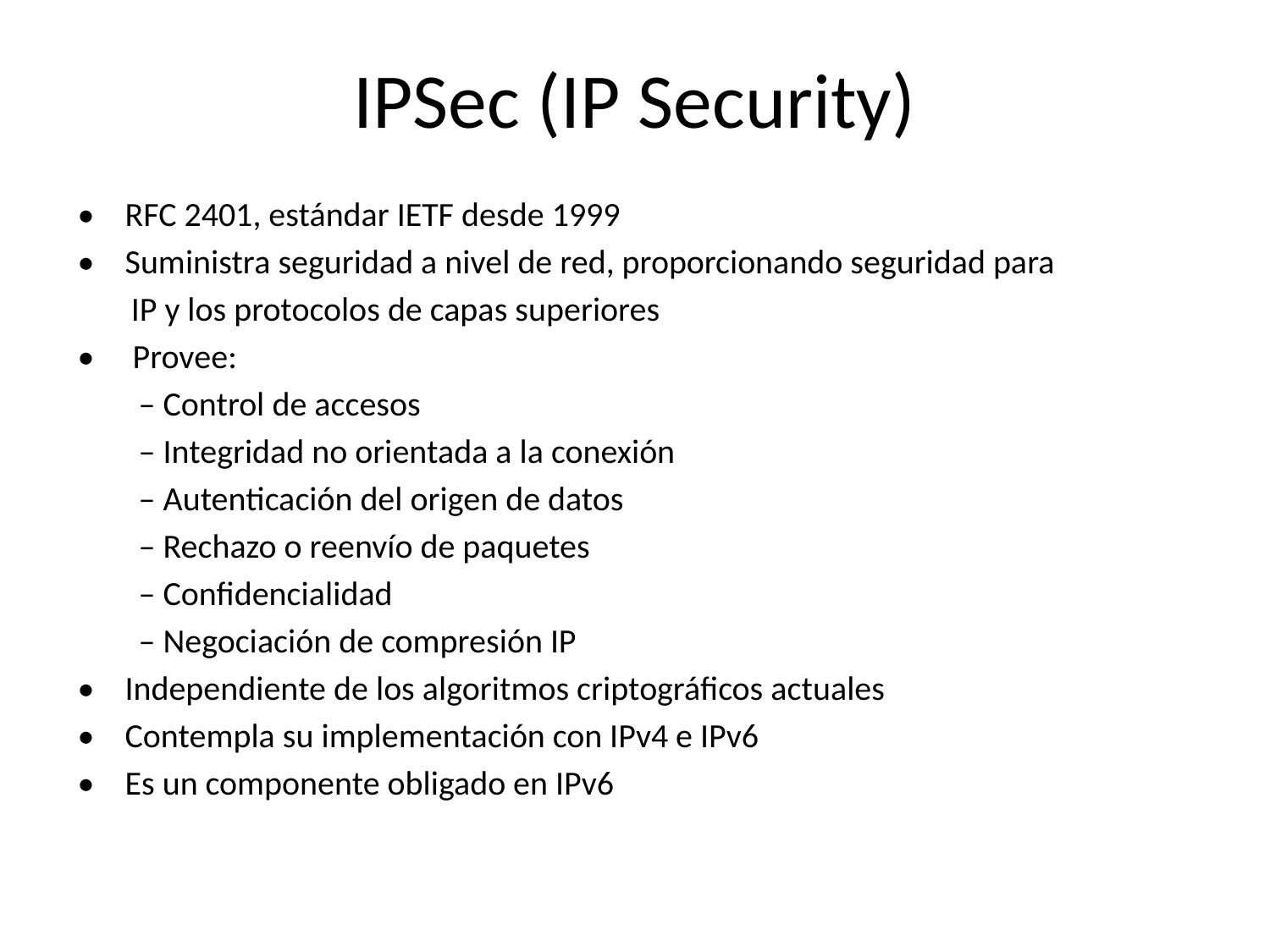

# IPSec (IP Security)
•    RFC 2401, estándar IETF desde 1999
•    Suministra seguridad a nivel de red, proporcionando seguridad para
       IP y los protocolos de capas superiores
•     Provee:
        – Control de accesos
        – Integridad no orientada a la conexión
        – Autenticación del origen de datos
        – Rechazo o reenvío de paquetes
        – Confidencialidad
        – Negociación de compresión IP
•    Independiente de los algoritmos criptográficos actuales
•    Contempla su implementación con IPv4 e IPv6
•    Es un componente obligado en IPv6